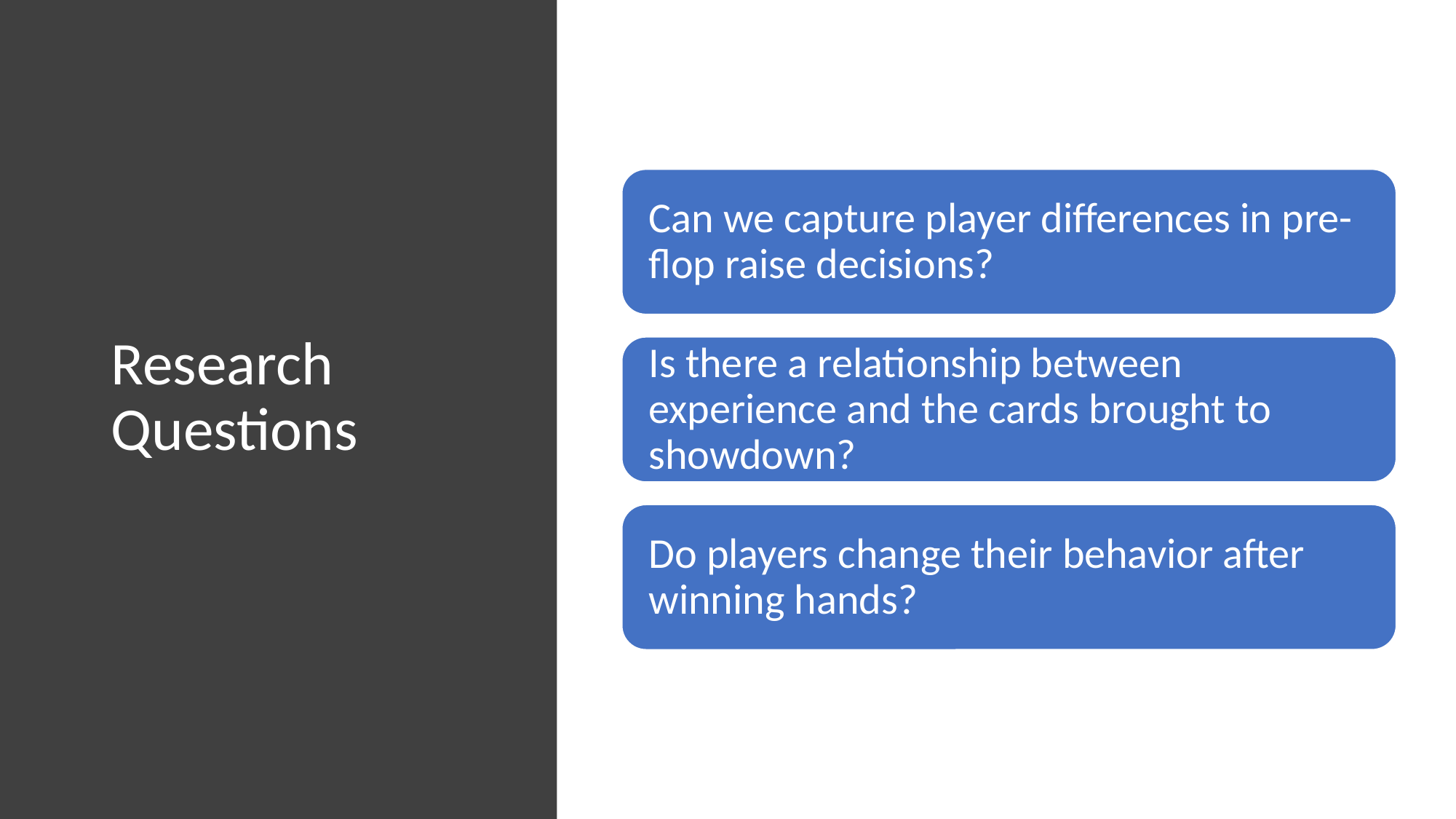

# Research Questions
Can we capture player differences in pre-flop raise decisions?
Is there a relationship between experience and the cards brought to showdown?
Do players change their behavior after winning hands?